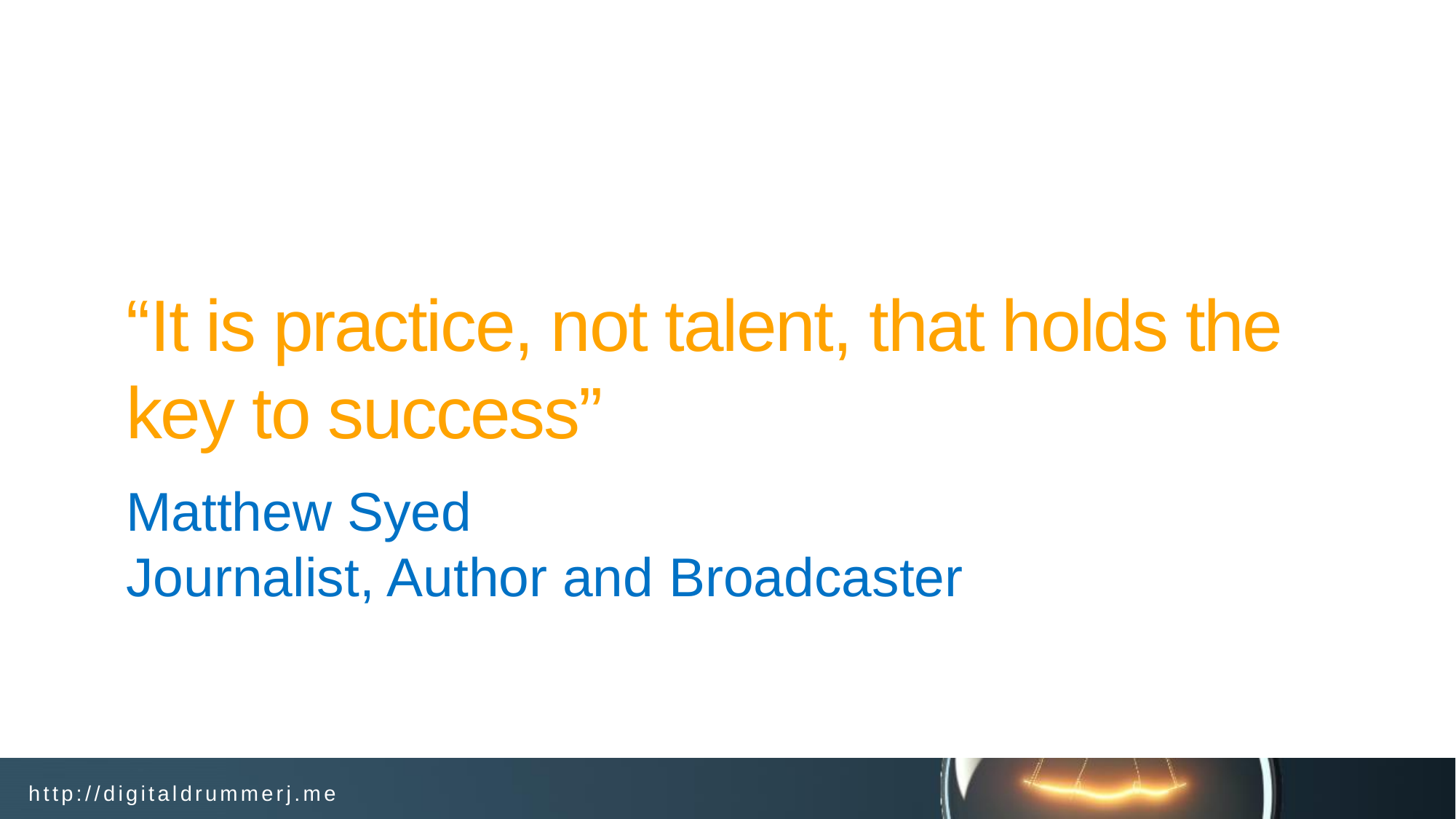

# “It is practice, not talent, that holds the key to success”
Matthew Syed
Journalist, Author and Broadcaster